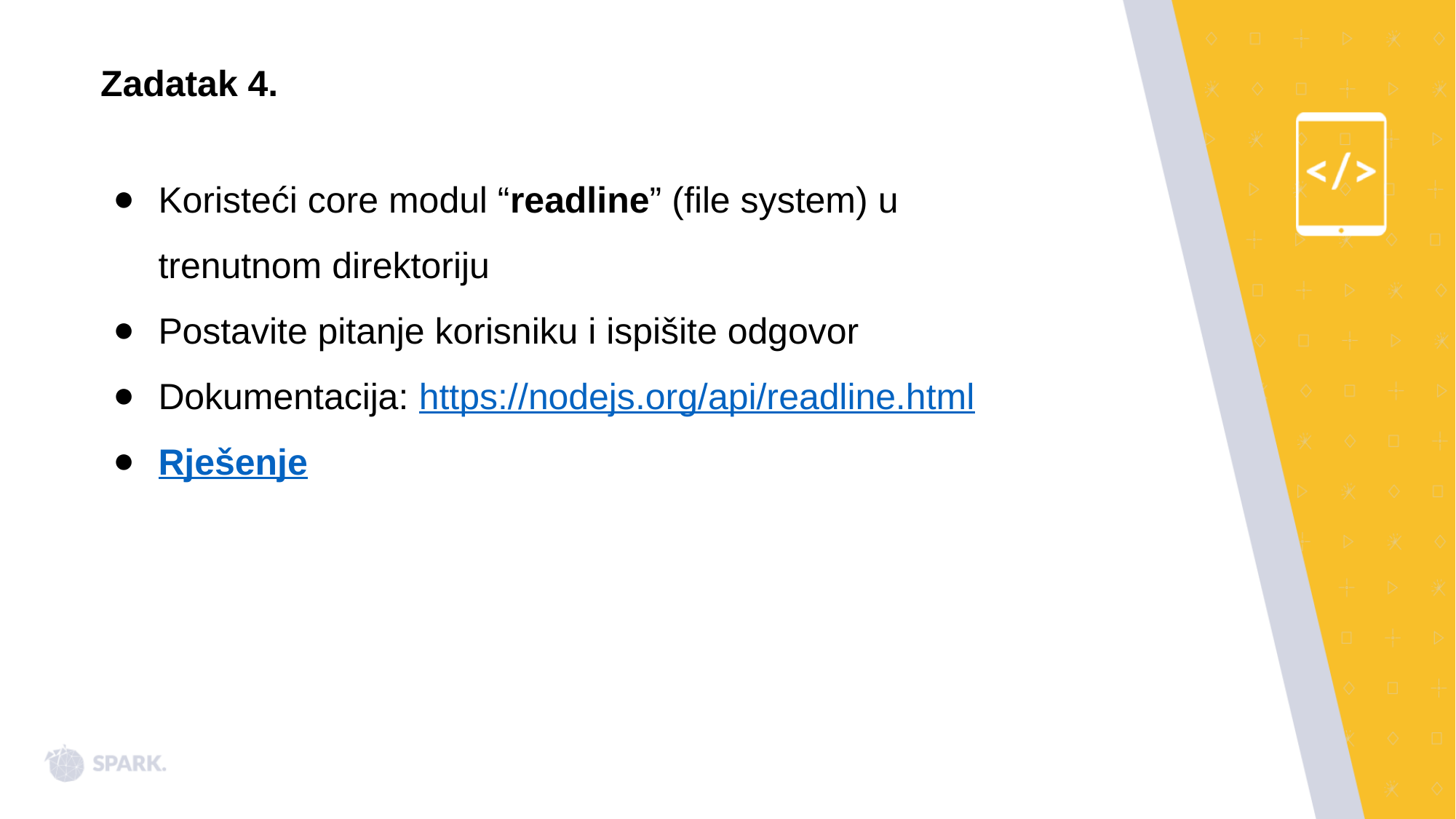

Zadatak 4.
Koristeći core modul “readline” (file system) u trenutnom direktoriju
Postavite pitanje korisniku i ispišite odgovor
Dokumentacija: https://nodejs.org/api/readline.html
Rješenje